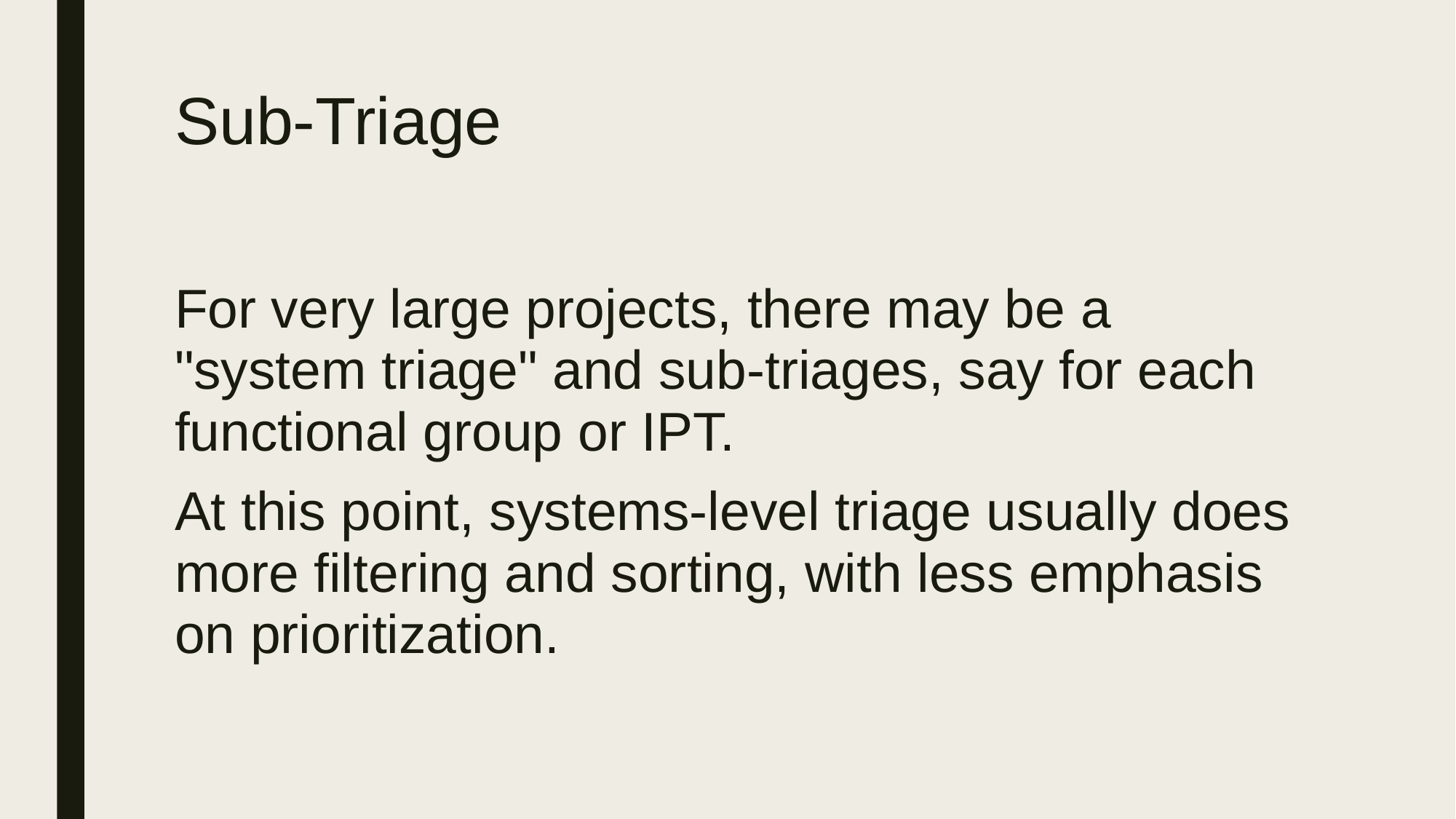

# Sub-Triage
For very large projects, there may be a "system triage" and sub-triages, say for each functional group or IPT.
At this point, systems-level triage usually does more filtering and sorting, with less emphasis on prioritization.